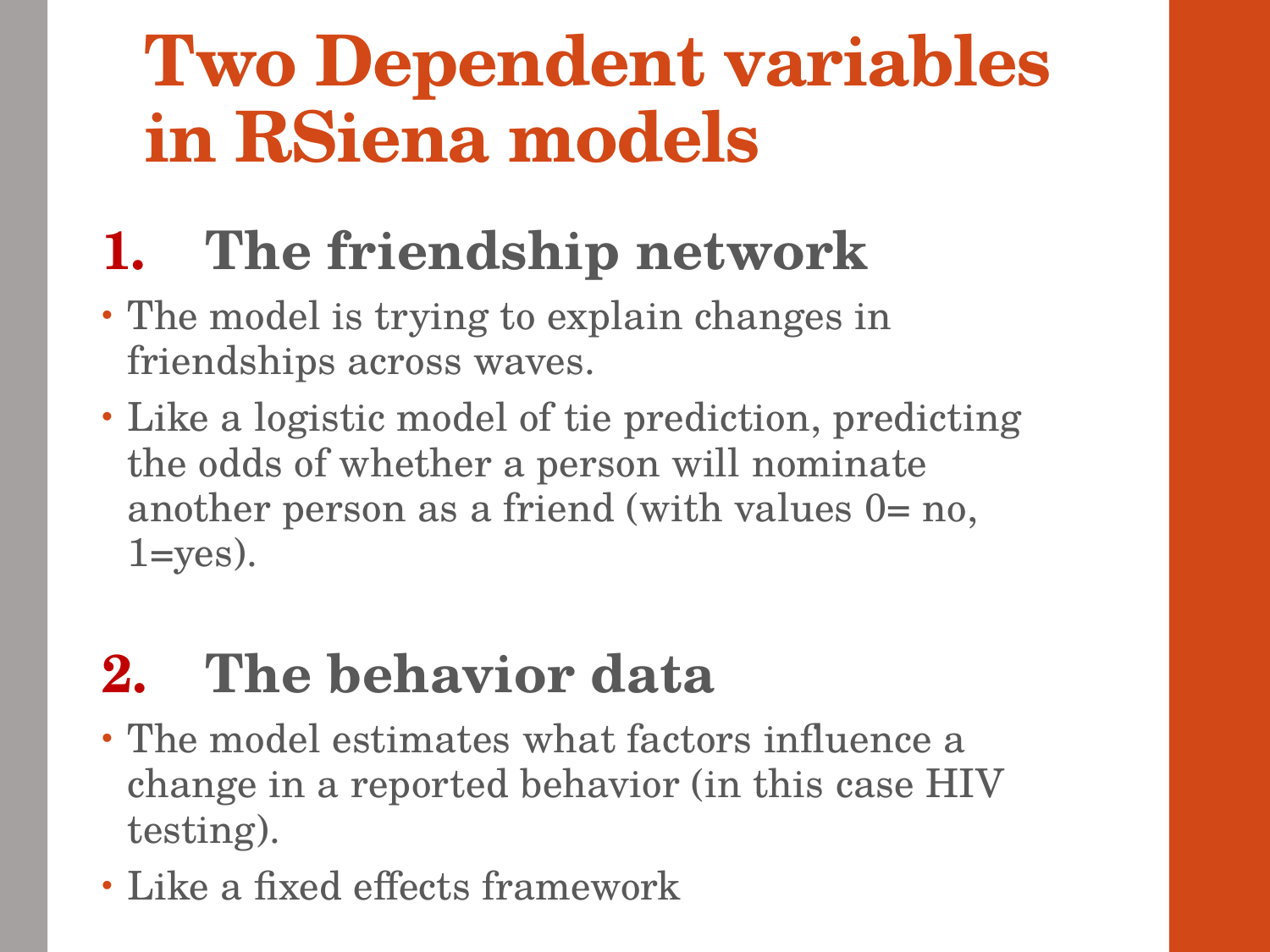

# Two Dependent variables in RSiena models
1. 	The friendship network
The model is trying to explain changes in friendships across waves.
Like a logistic model of tie prediction, predicting the odds of whether a person will nominate another person as a friend (with values 0= no, 1=yes).

2. 	The behavior data
The model estimates what factors influence a change in a reported behavior (in this case HIV testing).
Like a fixed effects framework